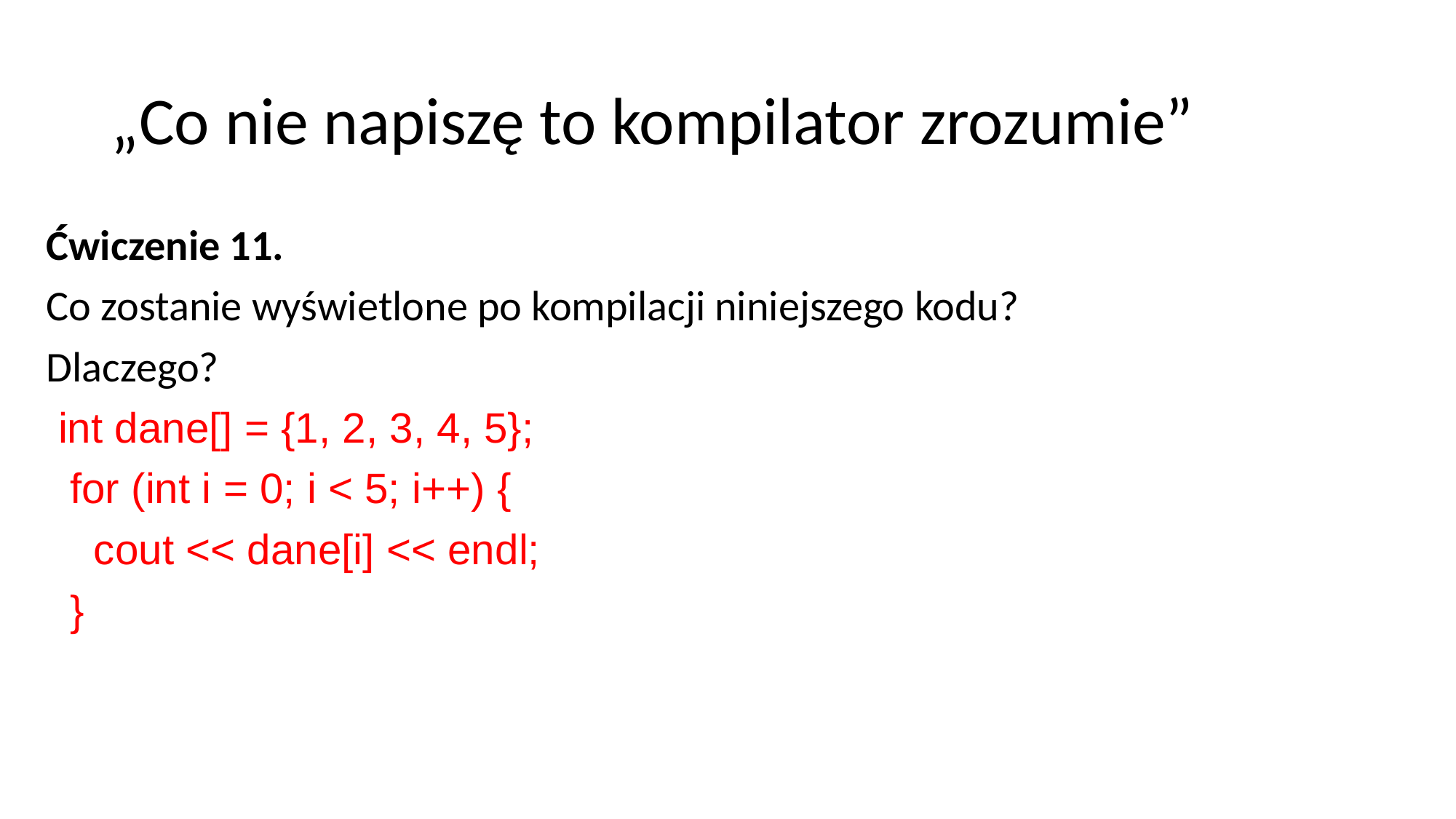

# „Co nie napiszę to kompilator zrozumie”
Ćwiczenie 11.
Co zostanie wyświetlone po kompilacji niniejszego kodu?
Dlaczego?
 int dane[] = {1, 2, 3, 4, 5};
  for (int i = 0; i < 5; i++) {
    cout << dane[i] << endl;
  }